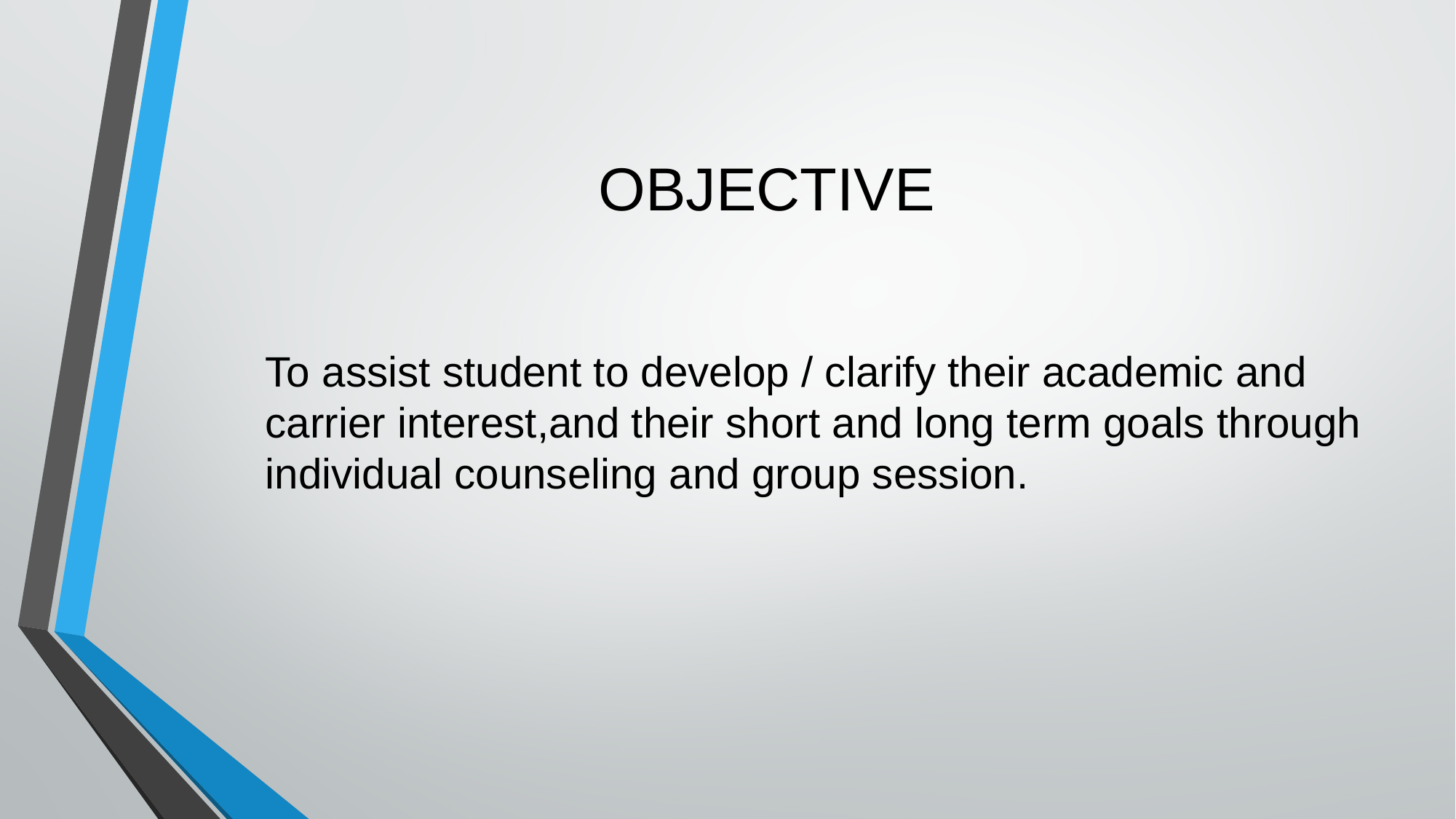

# OBJECTIVE
To assist student to develop / clarify their academic and carrier interest,and their short and long term goals through individual counseling and group session.